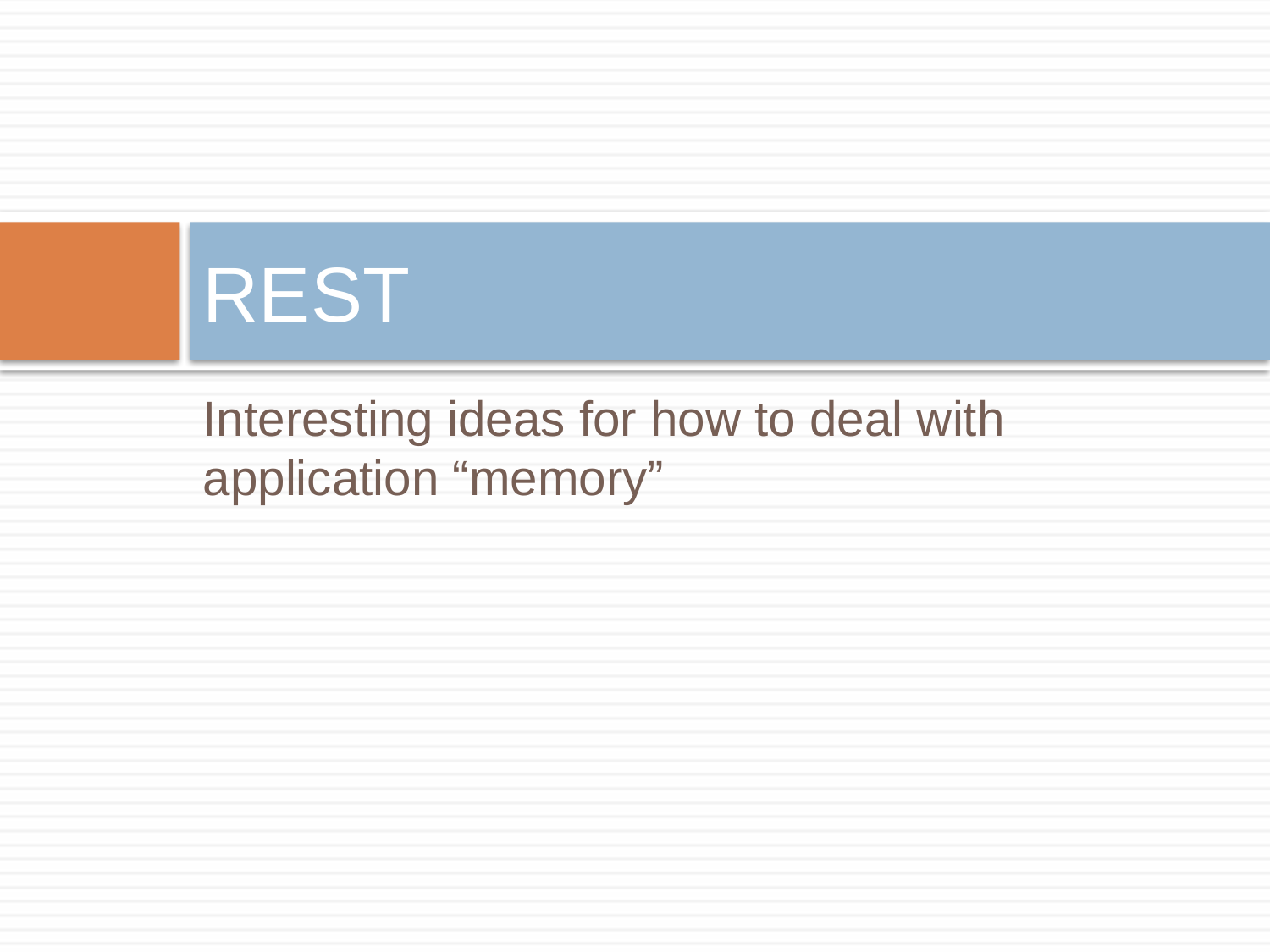

# REST
Interesting ideas for how to deal with application “memory”